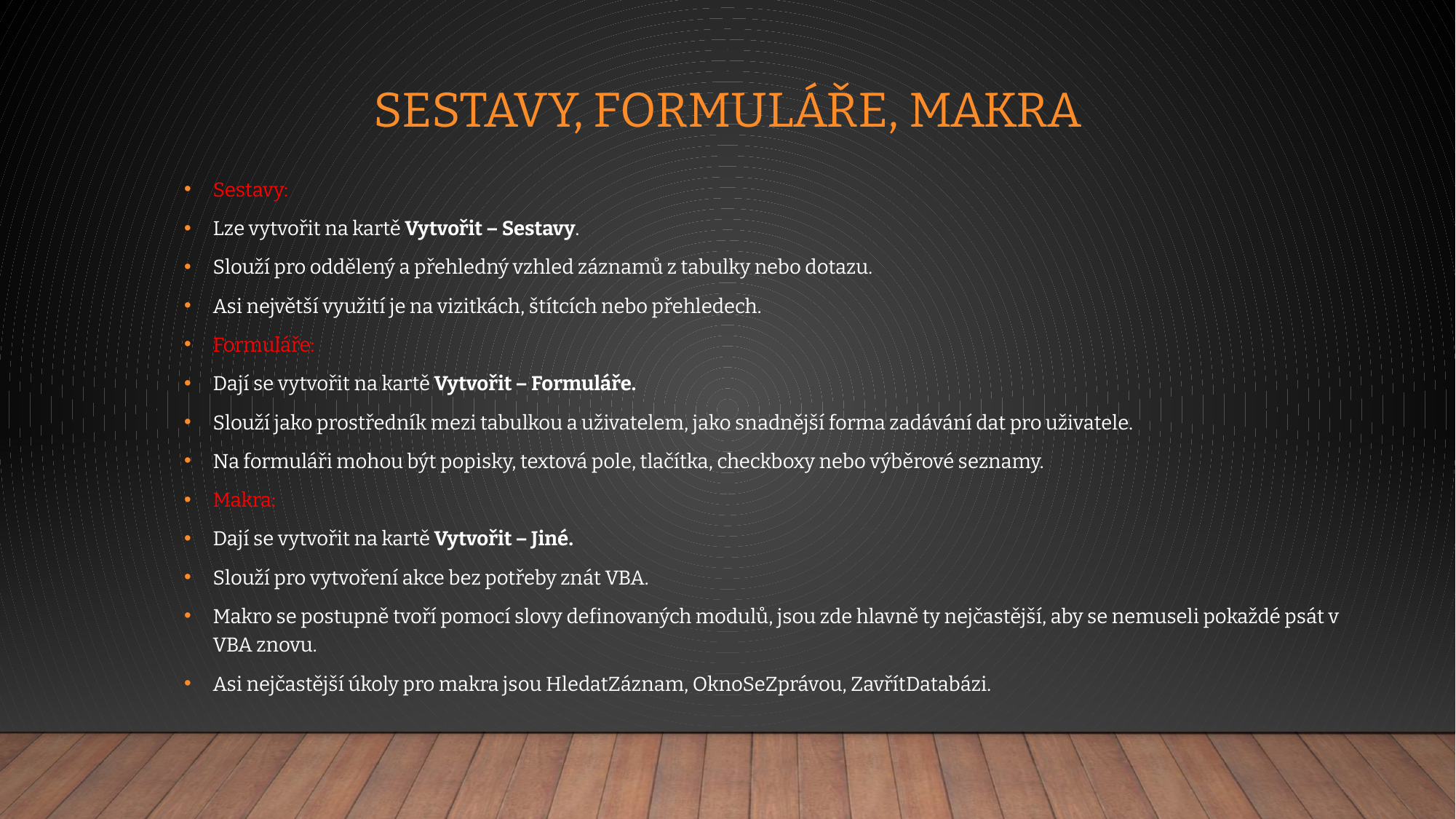

# Sestavy, formuláře, makra
Sestavy:
Lze vytvořit na kartě Vytvořit – Sestavy.
Slouží pro oddělený a přehledný vzhled záznamů z tabulky nebo dotazu.
Asi největší využití je na vizitkách, štítcích nebo přehledech.
Formuláře:
Dají se vytvořit na kartě Vytvořit – Formuláře.
Slouží jako prostředník mezi tabulkou a uživatelem, jako snadnější forma zadávání dat pro uživatele.
Na formuláři mohou být popisky, textová pole, tlačítka, checkboxy nebo výběrové seznamy.
Makra:
Dají se vytvořit na kartě Vytvořit – Jiné.
Slouží pro vytvoření akce bez potřeby znát VBA.
Makro se postupně tvoří pomocí slovy definovaných modulů, jsou zde hlavně ty nejčastější, aby se nemuseli pokaždé psát v VBA znovu.
Asi nejčastější úkoly pro makra jsou HledatZáznam, OknoSeZprávou, ZavřítDatabázi.